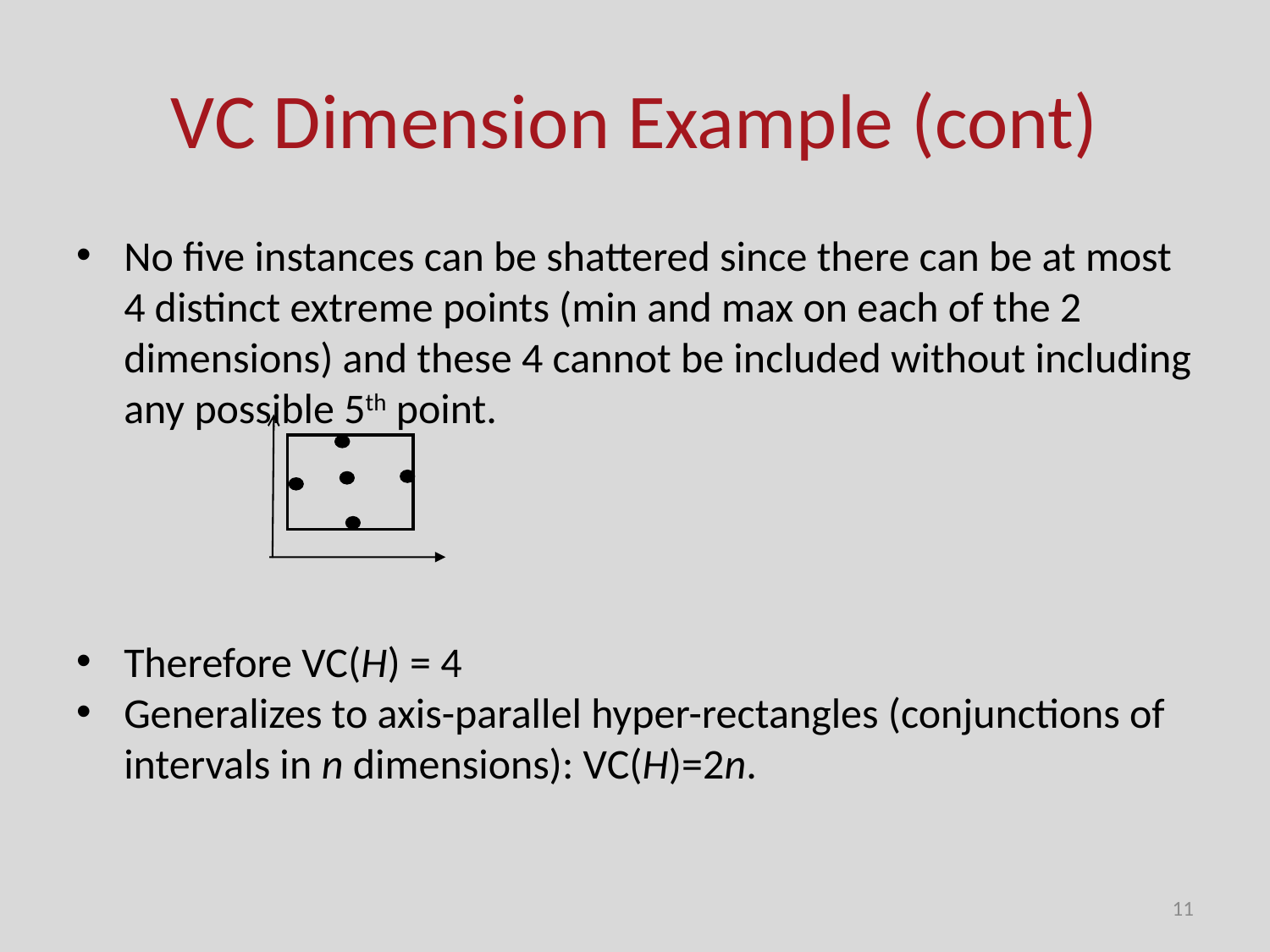

# VC Dimension Example (cont)
No five instances can be shattered since there can be at most 4 distinct extreme points (min and max on each of the 2 dimensions) and these 4 cannot be included without including any possible 5th point.

Therefore VC(H) = 4
Generalizes to axis-parallel hyper-rectangles (conjunctions of intervals in n dimensions): VC(H)=2n.

11